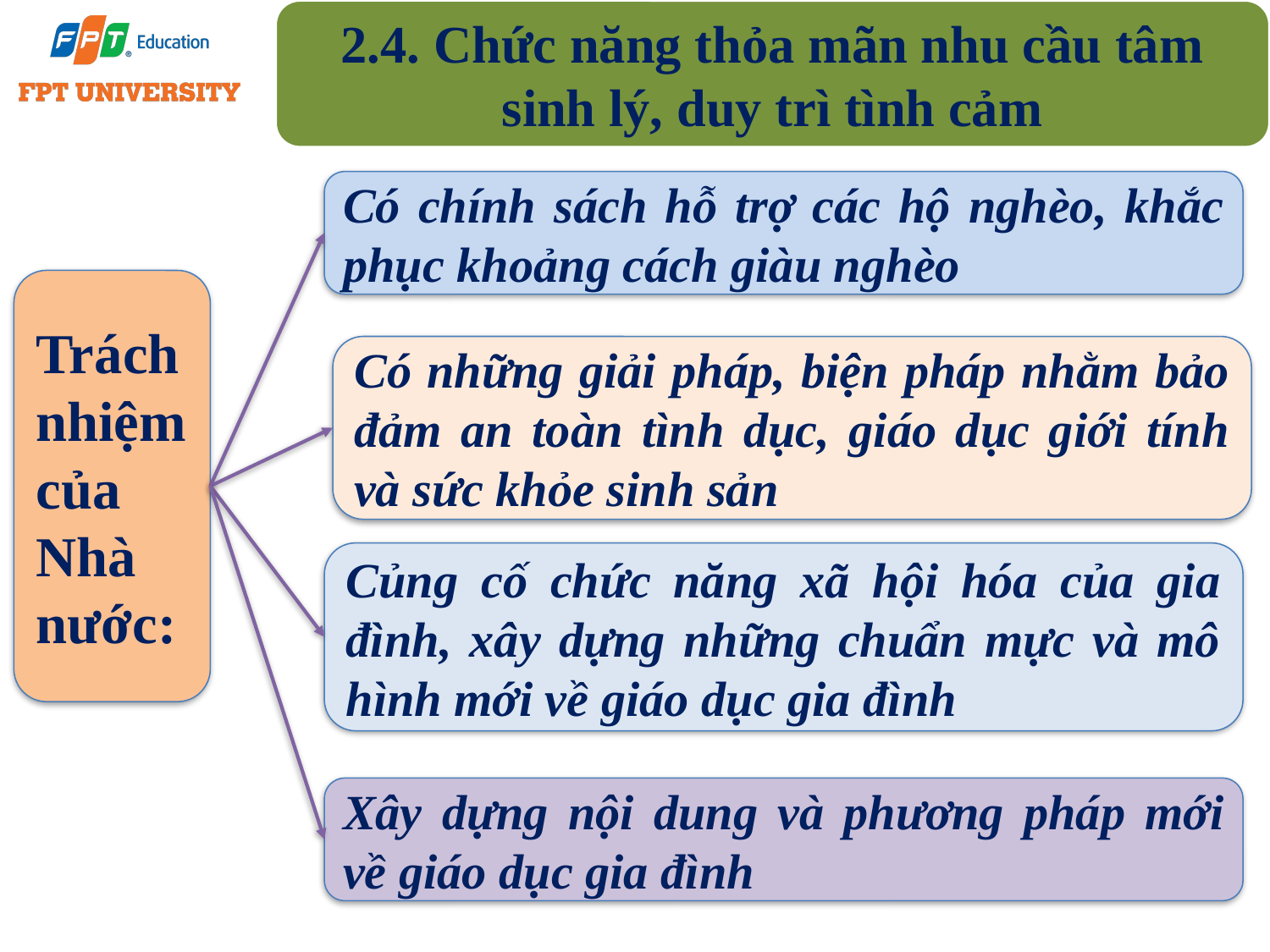

2.4. Chức năng thỏa mãn nhu cầu tâm sinh lý, duy trì tình cảm

Có chính sách hỗ trợ các hộ nghèo, khắc phục khoảng cách giàu nghèo

Trách nhiệm của Nhà nước:
Có những giải pháp, biện pháp nhằm bảo đảm an toàn tình dục, giáo dục giới tính và sức khỏe sinh sản
Củng cố chức năng xã hội hóa của gia đình, xây dựng những chuẩn mực và mô hình mới về giáo dục gia đình
Xây dựng nội dung và phương pháp mới về giáo dục gia đình